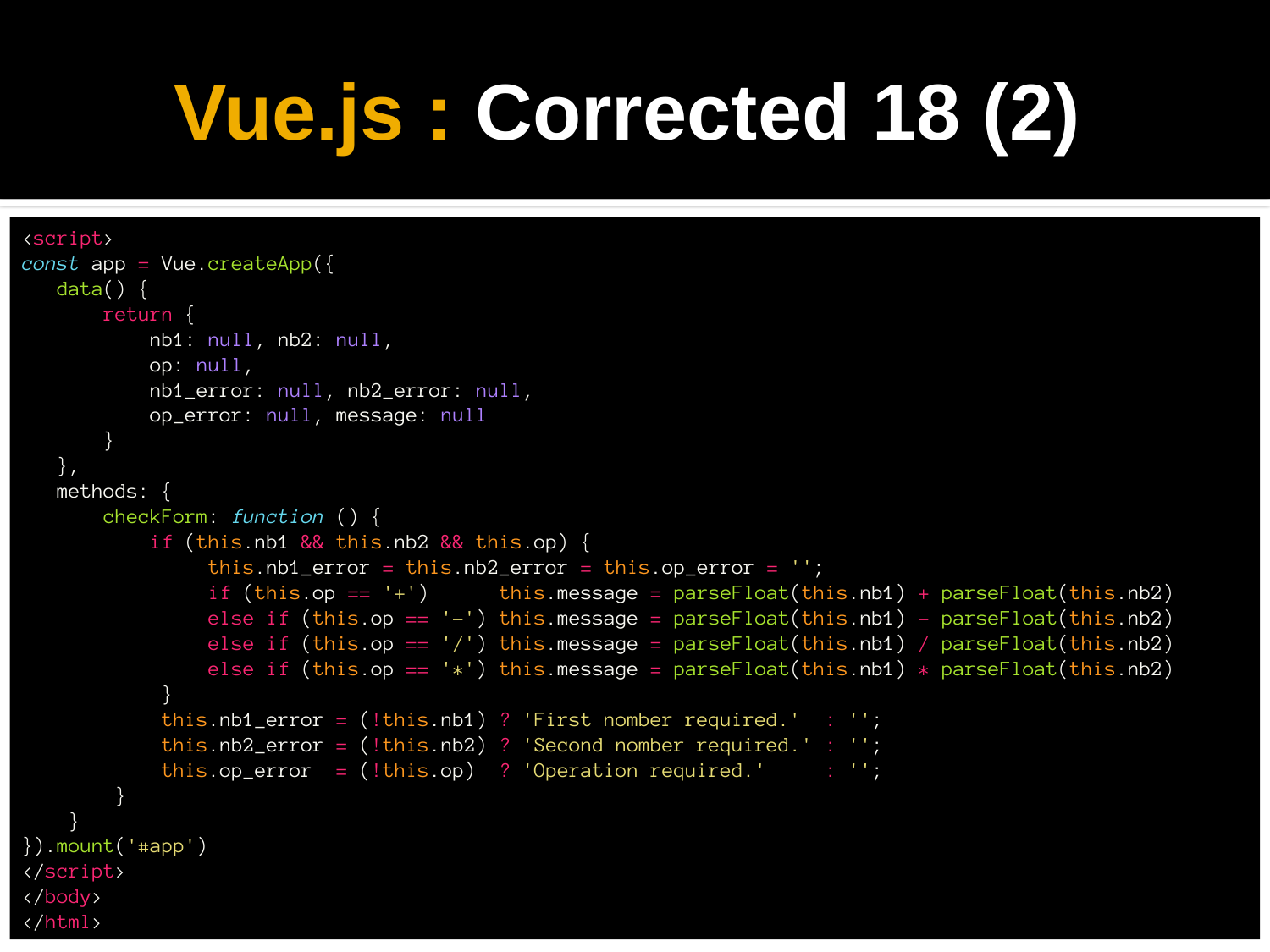

# Vue.js : Corrected 18 (2)
<script>
const app = Vue.createApp({
   data() {
       return {
           nb1: null, nb2: null,
           op: null,
           nb1_error: null, nb2_error: null,
           op_error: null, message: null
       }
   },
   methods: {
       checkForm: function () {
           if (this.nb1 && this.nb2 && this.op) {
                this.nb1_error = this.nb2_error = this.op_error = '';
                if (this.op == '+')      this.message = parseFloat(this.nb1) + parseFloat(this.nb2)
                else if (this.op == '-') this.message = parseFloat(this.nb1) - parseFloat(this.nb2)
                else if (this.op == '/') this.message = parseFloat(this.nb1) / parseFloat(this.nb2)
                else if (this.op == '*') this.message = parseFloat(this.nb1) * parseFloat(this.nb2)
            }
            this.nb1_error = (!this.nb1) ? 'First nomber required.'  : '';
            this.nb2_error = (!this.nb2) ? 'Second nomber required.' : '';
            this.op_error  = (!this.op)  ? 'Operation required.'     : '';
        }
    }
}).mount('#app')
</script>
</body>
</html>​